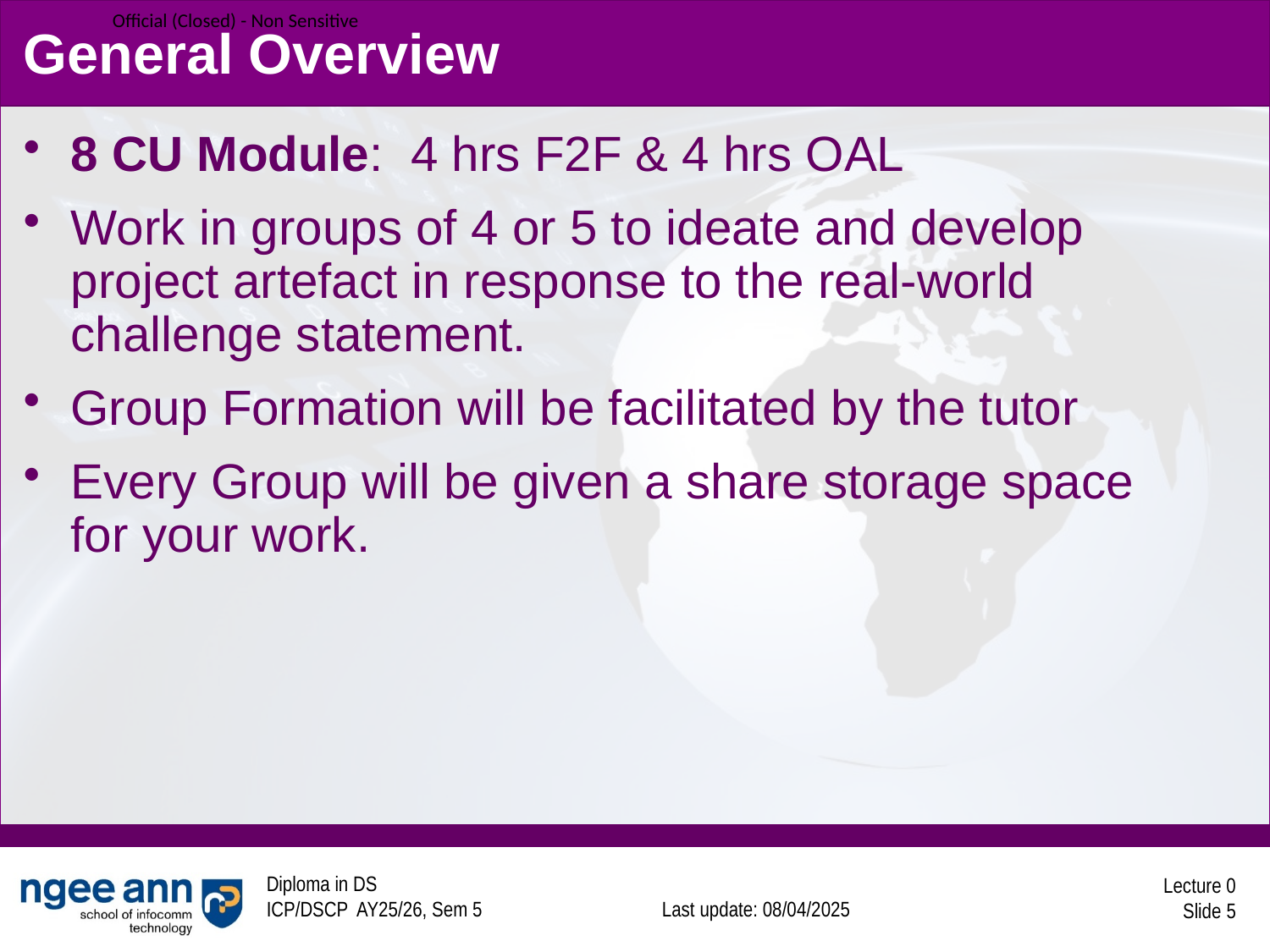

# General Overview
8 CU Module:  4 hrs F2F & 4 hrs OAL
Work in groups of 4 or 5 to ideate and develop project artefact in response to the real-world challenge statement.
Group Formation will be facilitated by the tutor
Every Group will be given a share storage space for your work.